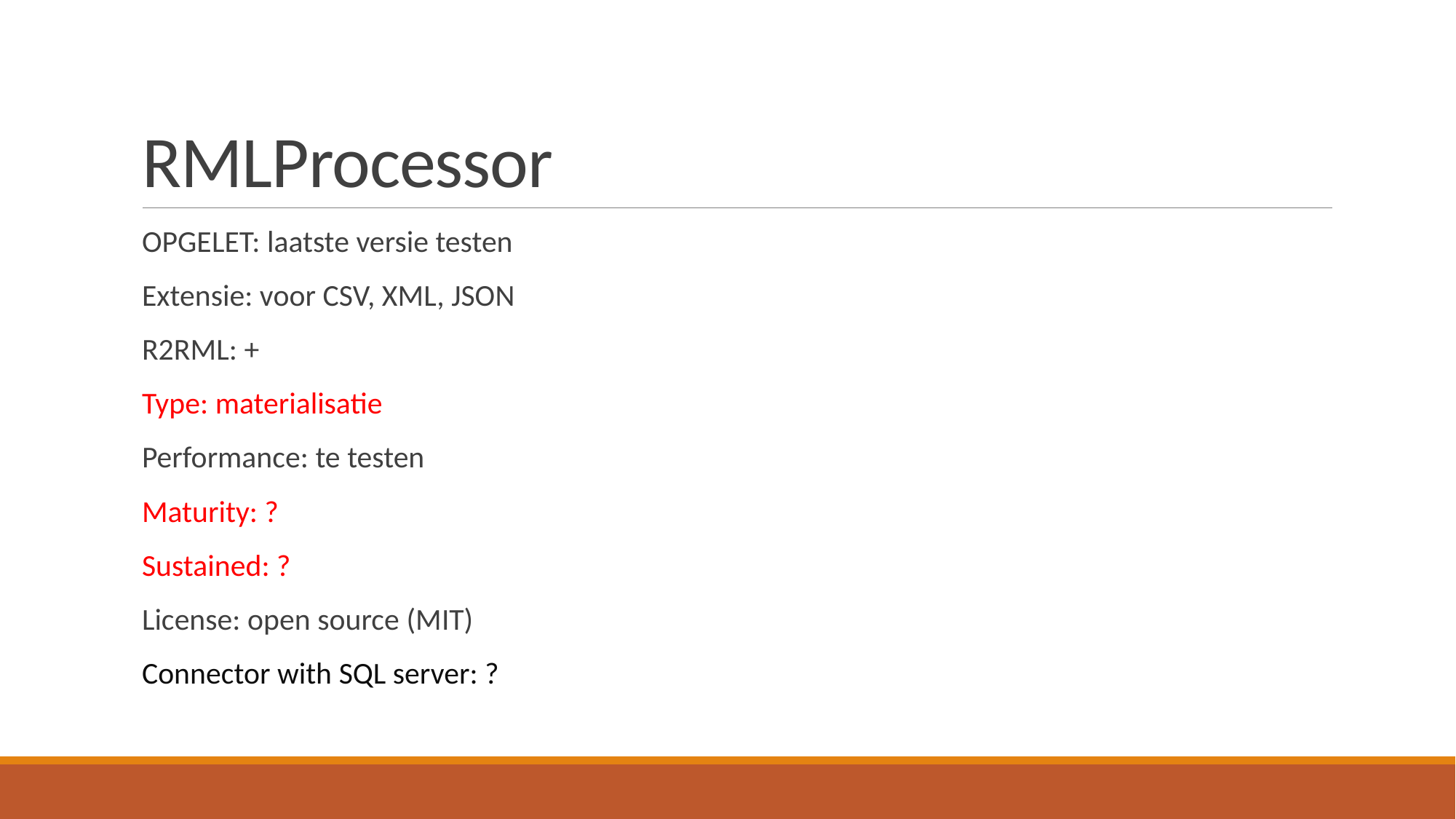

# RMLProcessor
OPGELET: laatste versie testen
Extensie: voor CSV, XML, JSON
R2RML: +
Type: materialisatie
Performance: te testen
Maturity: ?
Sustained: ?
License: open source (MIT)
Connector with SQL server: ?